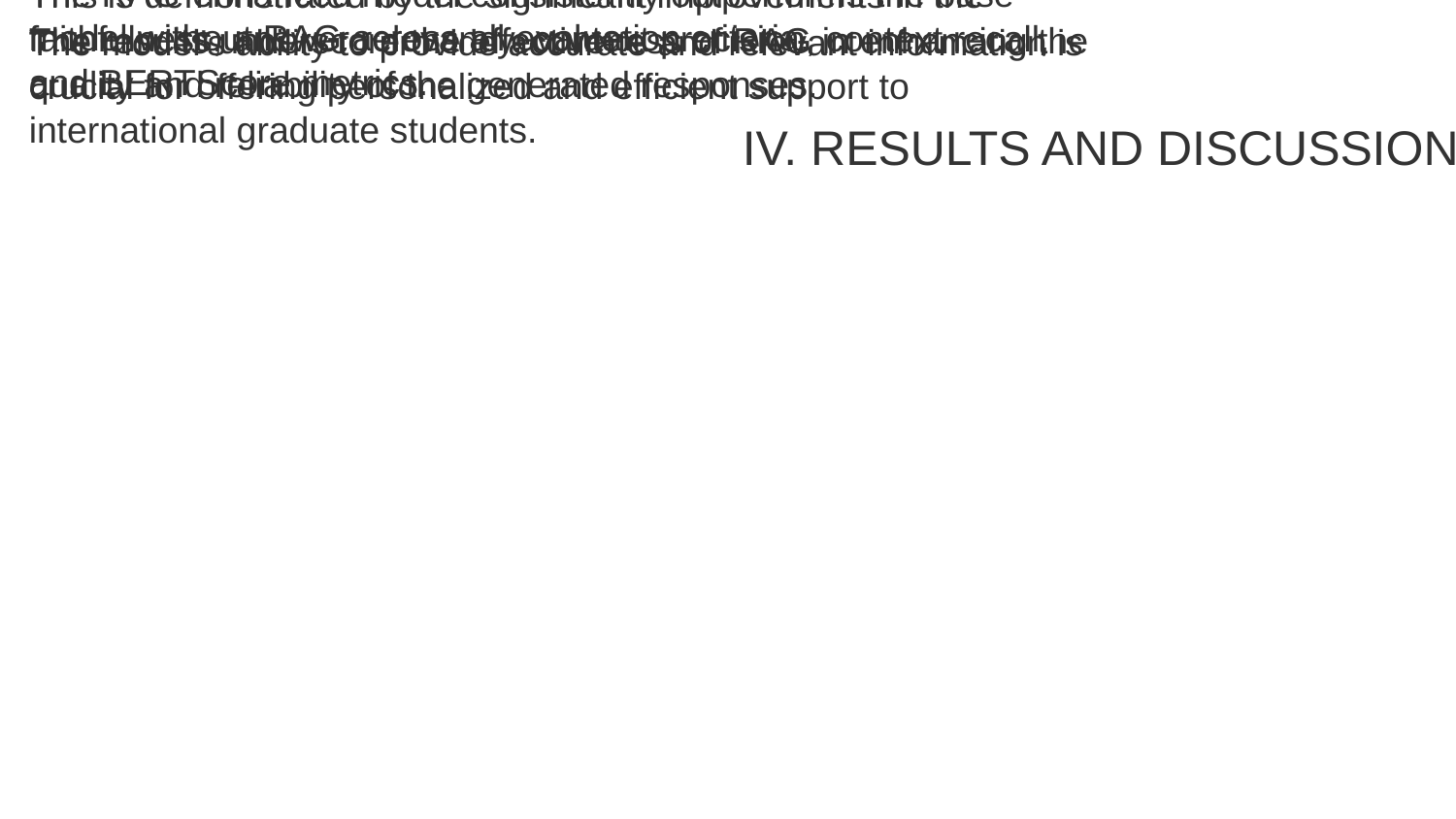

The RAG-enhanced model consistently outperforms the base model without RAG across all evaluation criteria.
This is demonstrated by the significant improvements in the faithfulness, answer relevancy, context precision, context recall, and BERTScore metrics.
The results underscore the effectiveness of RAG in enhancing the quality and reliability of the generated responses.
The model's ability to provide accurate and relevant information is crucial for offering personalized and efficient support to international graduate students.
IV. RESULTS AND DISCUSSION